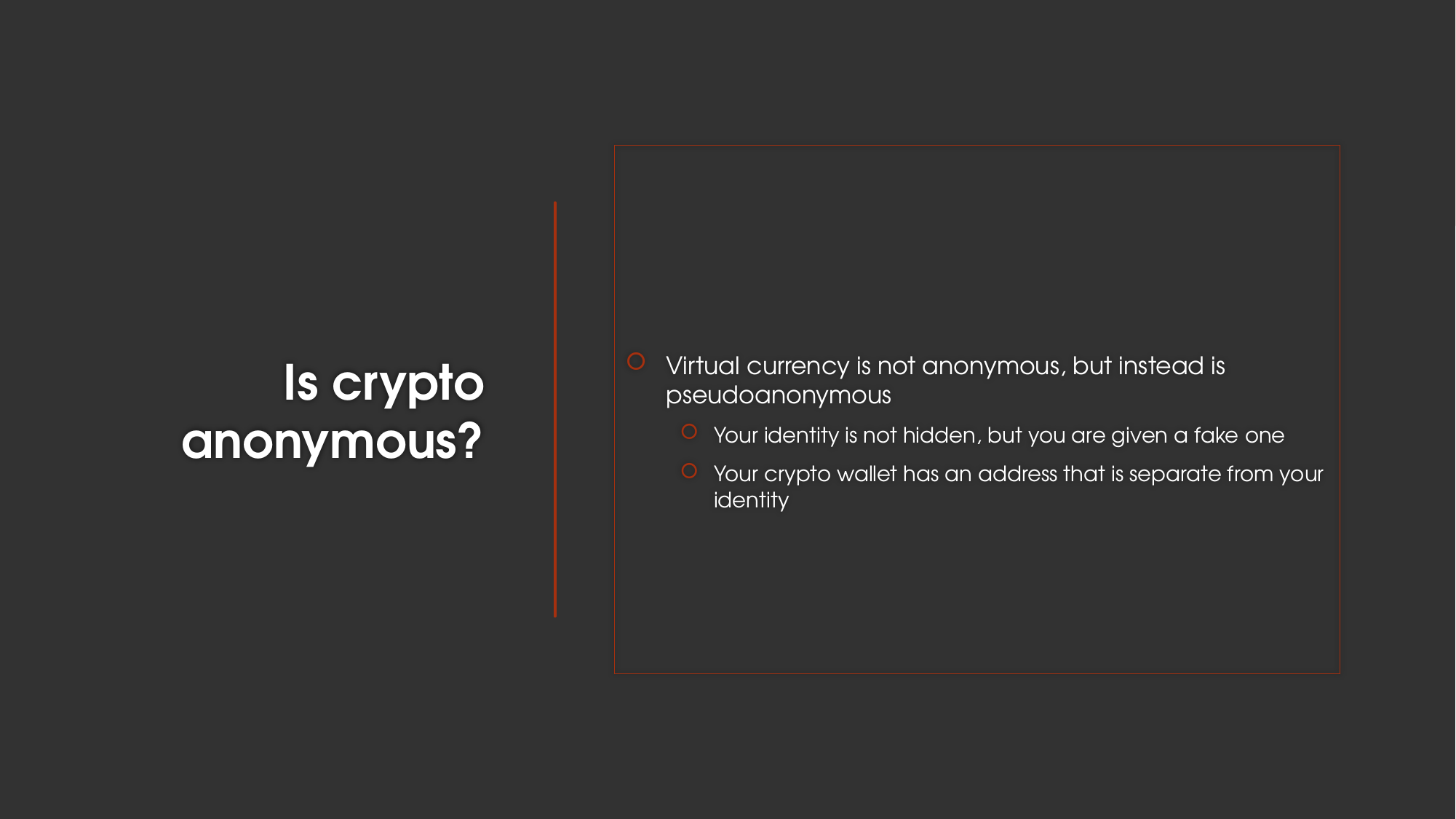

Virtual currency is not anonymous, but instead is pseudoanonymous
Your identity is not hidden, but you are given a fake one
Your crypto wallet has an address that is separate from your identity
# Is crypto anonymous?